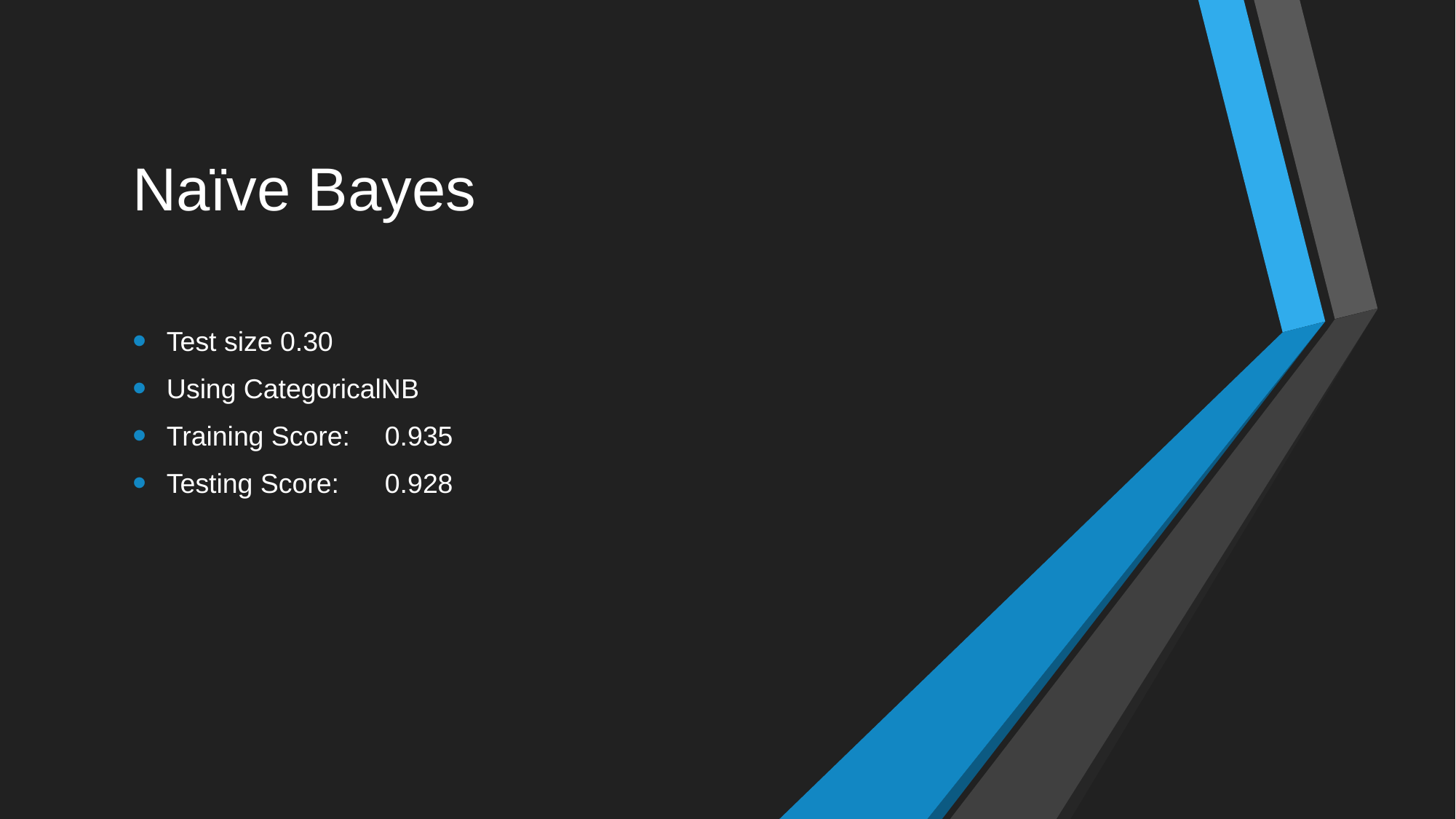

# Naïve Bayes
Test size 0.30
Using CategoricalNB
Training Score:	0.935
Testing Score:	0.928